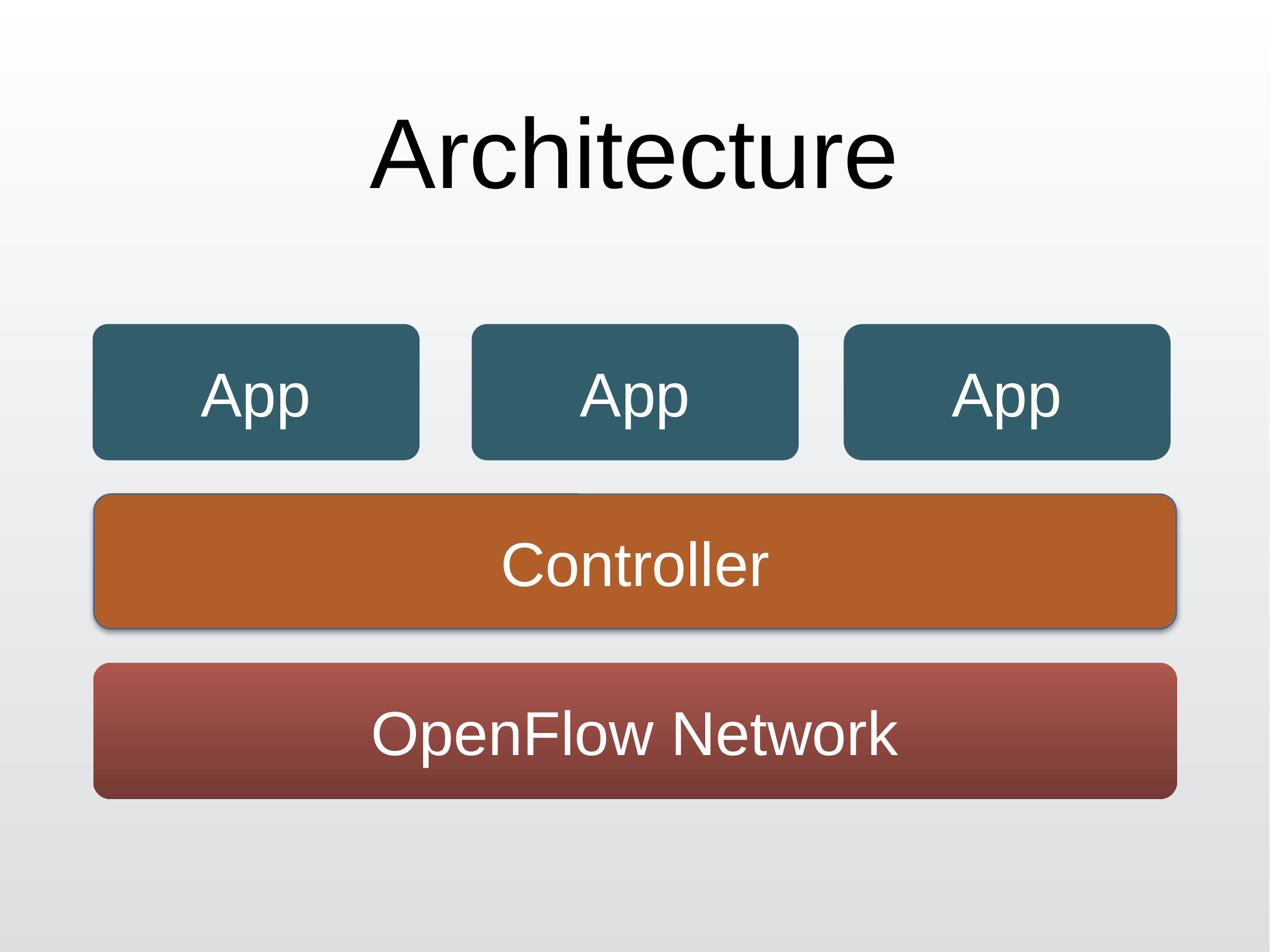

# Architecture
App
App
App
Controller
OpenFlow Network